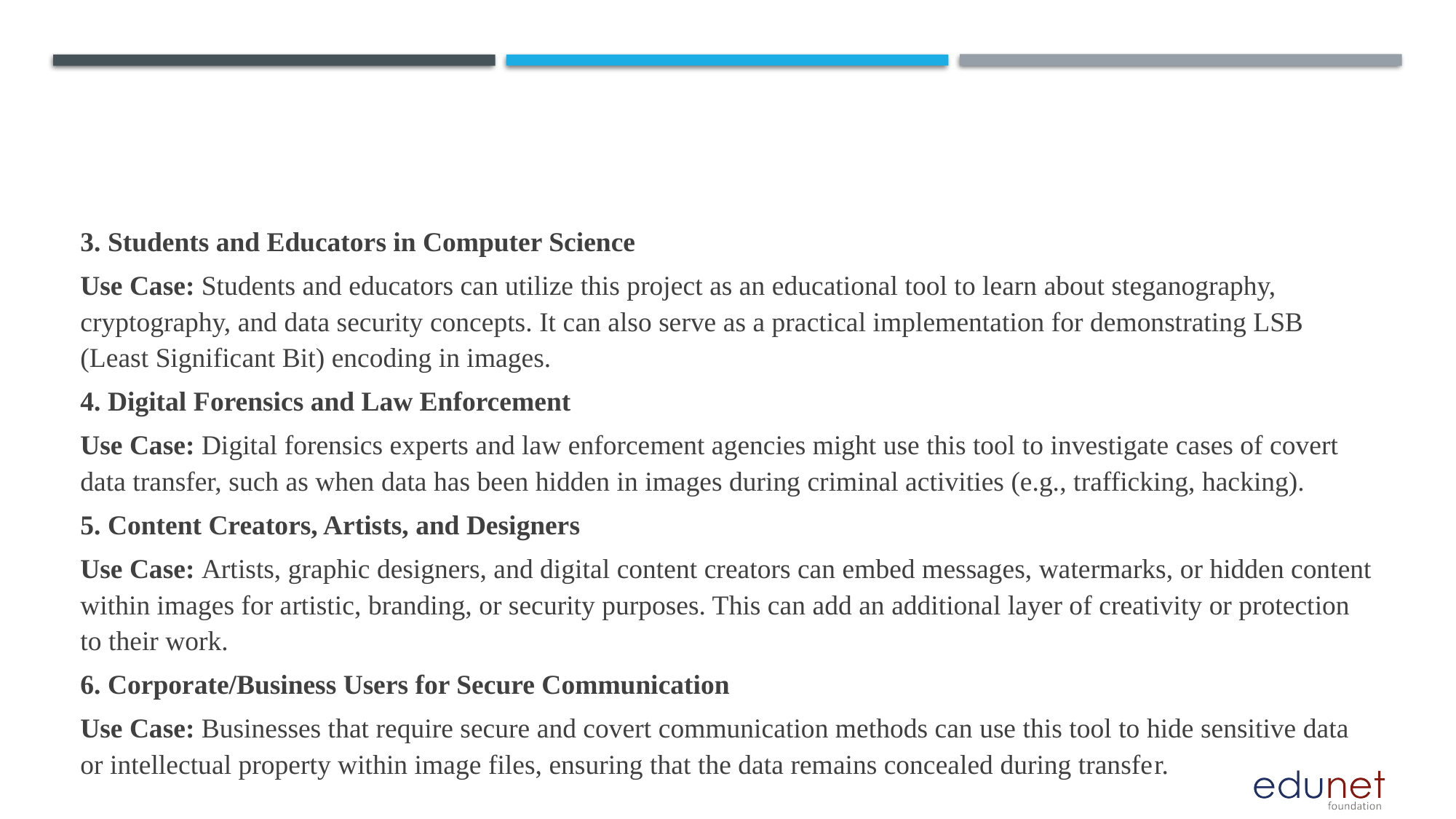

#

3. Students and Educators in Computer Science
Use Case: Students and educators can utilize this project as an educational tool to learn about steganography, cryptography, and data security concepts. It can also serve as a practical implementation for demonstrating LSB (Least Significant Bit) encoding in images.
4. Digital Forensics and Law Enforcement
Use Case: Digital forensics experts and law enforcement agencies might use this tool to investigate cases of covert data transfer, such as when data has been hidden in images during criminal activities (e.g., trafficking, hacking).
5. Content Creators, Artists, and Designers
Use Case: Artists, graphic designers, and digital content creators can embed messages, watermarks, or hidden content within images for artistic, branding, or security purposes. This can add an additional layer of creativity or protection to their work.
6. Corporate/Business Users for Secure Communication
Use Case: Businesses that require secure and covert communication methods can use this tool to hide sensitive data or intellectual property within image files, ensuring that the data remains concealed during transfer.